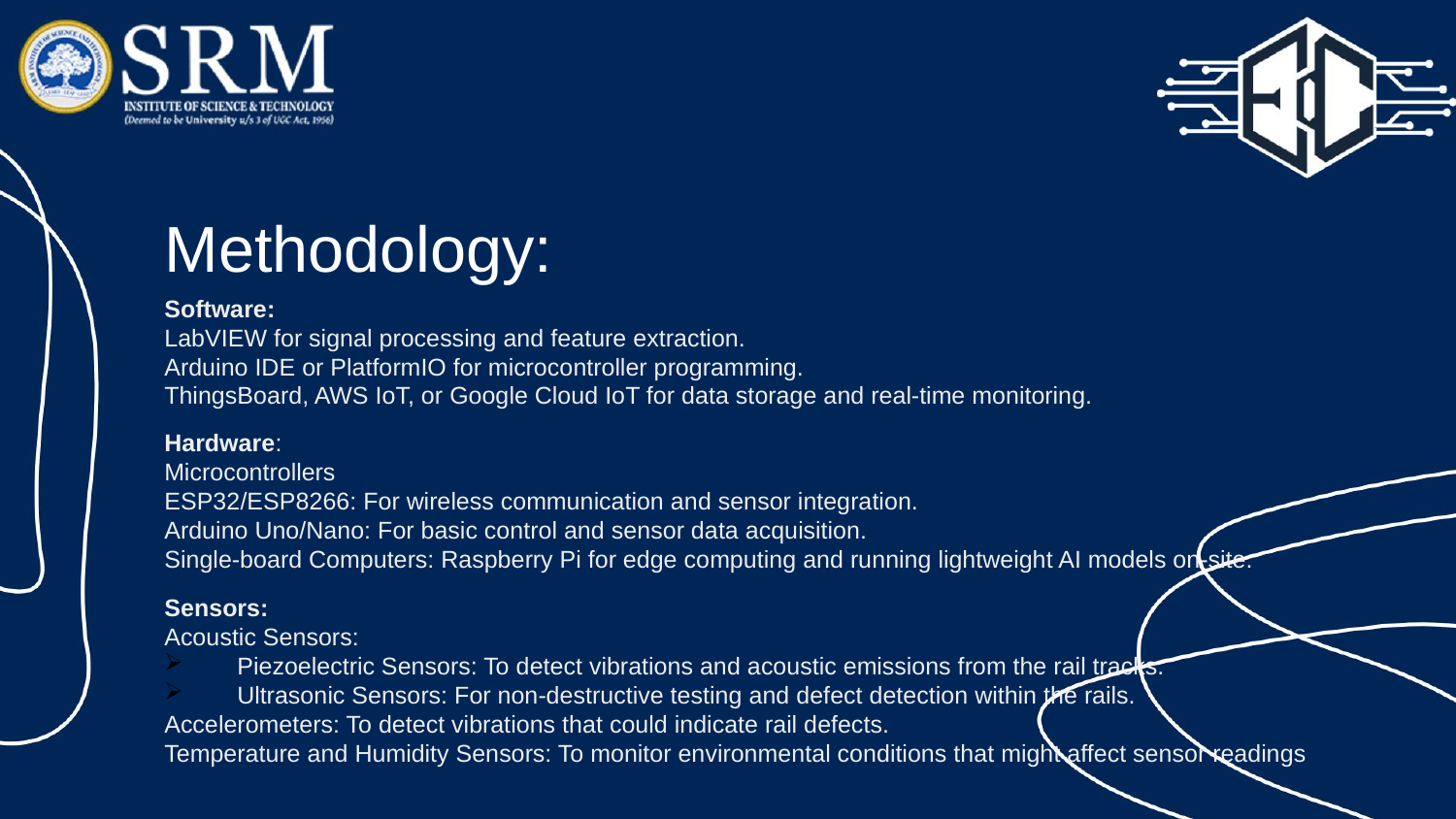

# Methodology:
Software:
LabVIEW for signal processing and feature extraction.
Arduino IDE or PlatformIO for microcontroller programming.
ThingsBoard, AWS IoT, or Google Cloud IoT for data storage and real-time monitoring.

Hardware:
Microcontrollers
ESP32/ESP8266: For wireless communication and sensor integration.
Arduino Uno/Nano: For basic control and sensor data acquisition.
Single-board Computers: Raspberry Pi for edge computing and running lightweight AI models on-site.
Sensors:
Acoustic Sensors:
Piezoelectric Sensors: To detect vibrations and acoustic emissions from the rail tracks.
Ultrasonic Sensors: For non-destructive testing and defect detection within the rails.
Accelerometers: To detect vibrations that could indicate rail defects.
Temperature and Humidity Sensors: To monitor environmental conditions that might affect sensor readings